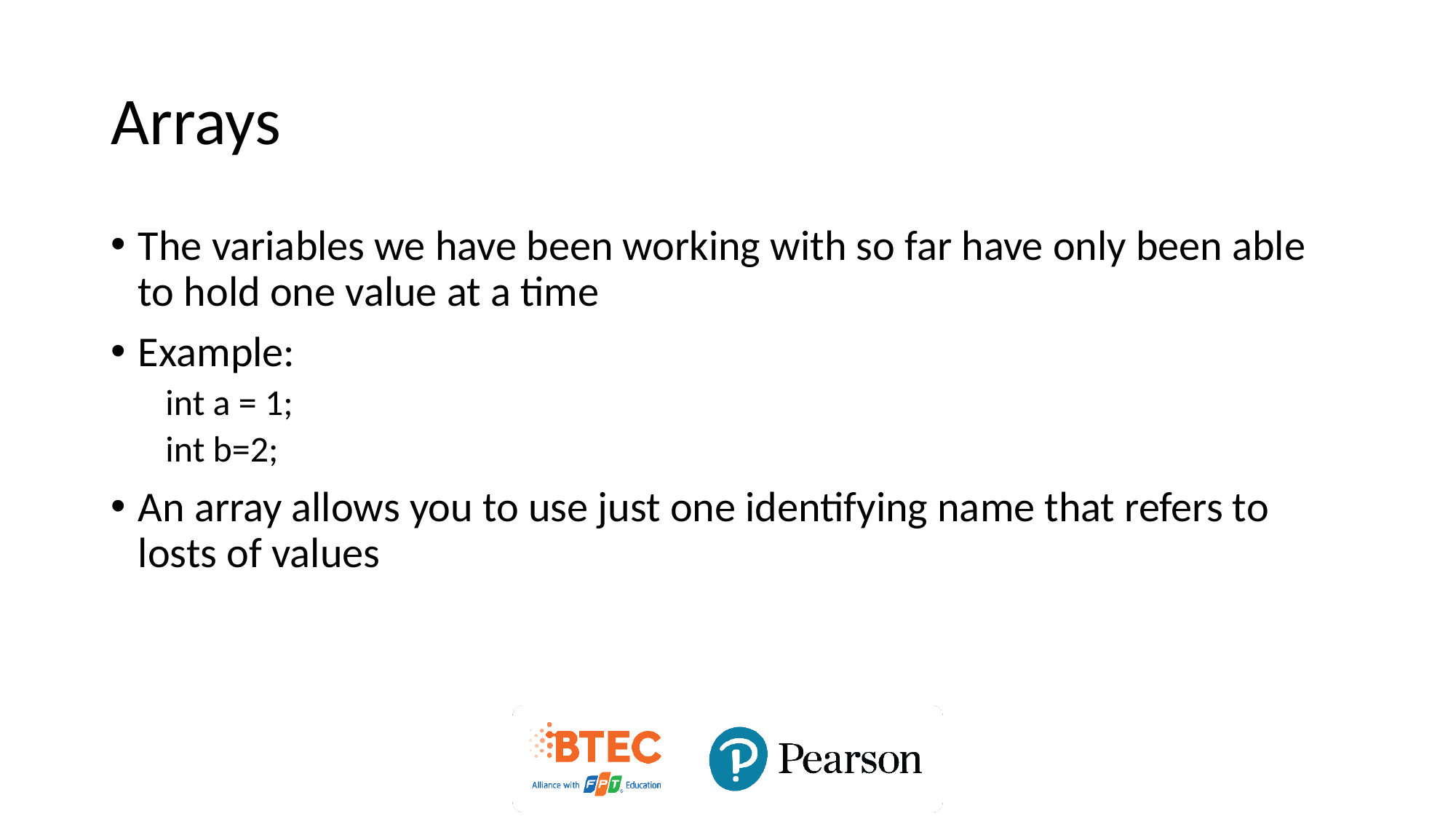

# Arrays
The variables we have been working with so far have only been able to hold one value at a time
Example:
int a = 1;
int b=2;
An array allows you to use just one identifying name that refers to losts of values